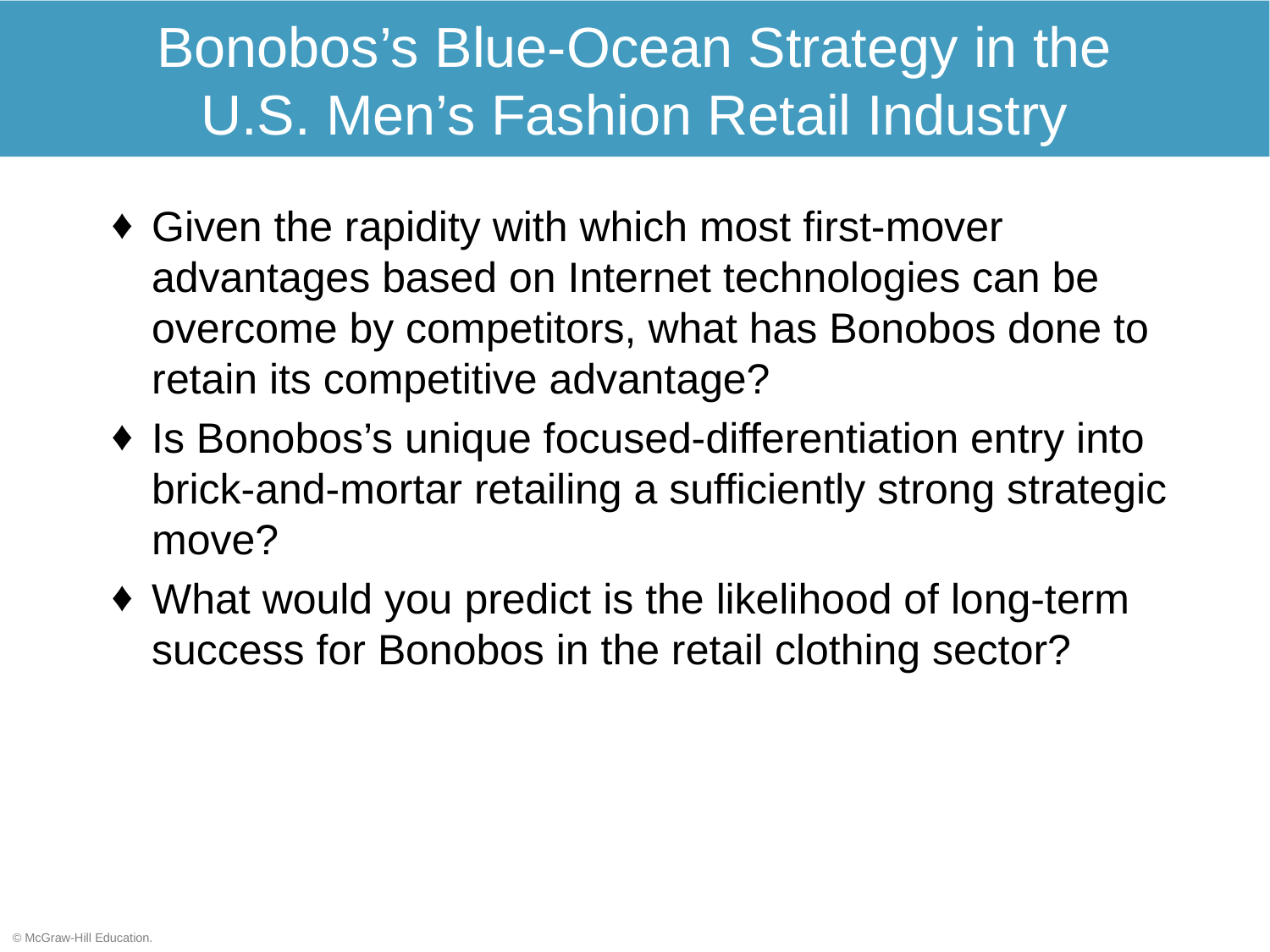

# Bonobos’s Blue-Ocean Strategy in the U.S. Men’s Fashion Retail Industry
Given the rapidity with which most first-mover advantages based on Internet technologies can be overcome by competitors, what has Bonobos done to retain its competitive advantage?
Is Bonobos’s unique focused-differentiation entry into brick-and-mortar retailing a sufficiently strong strategic move?
What would you predict is the likelihood of long-term success for Bonobos in the retail clothing sector?